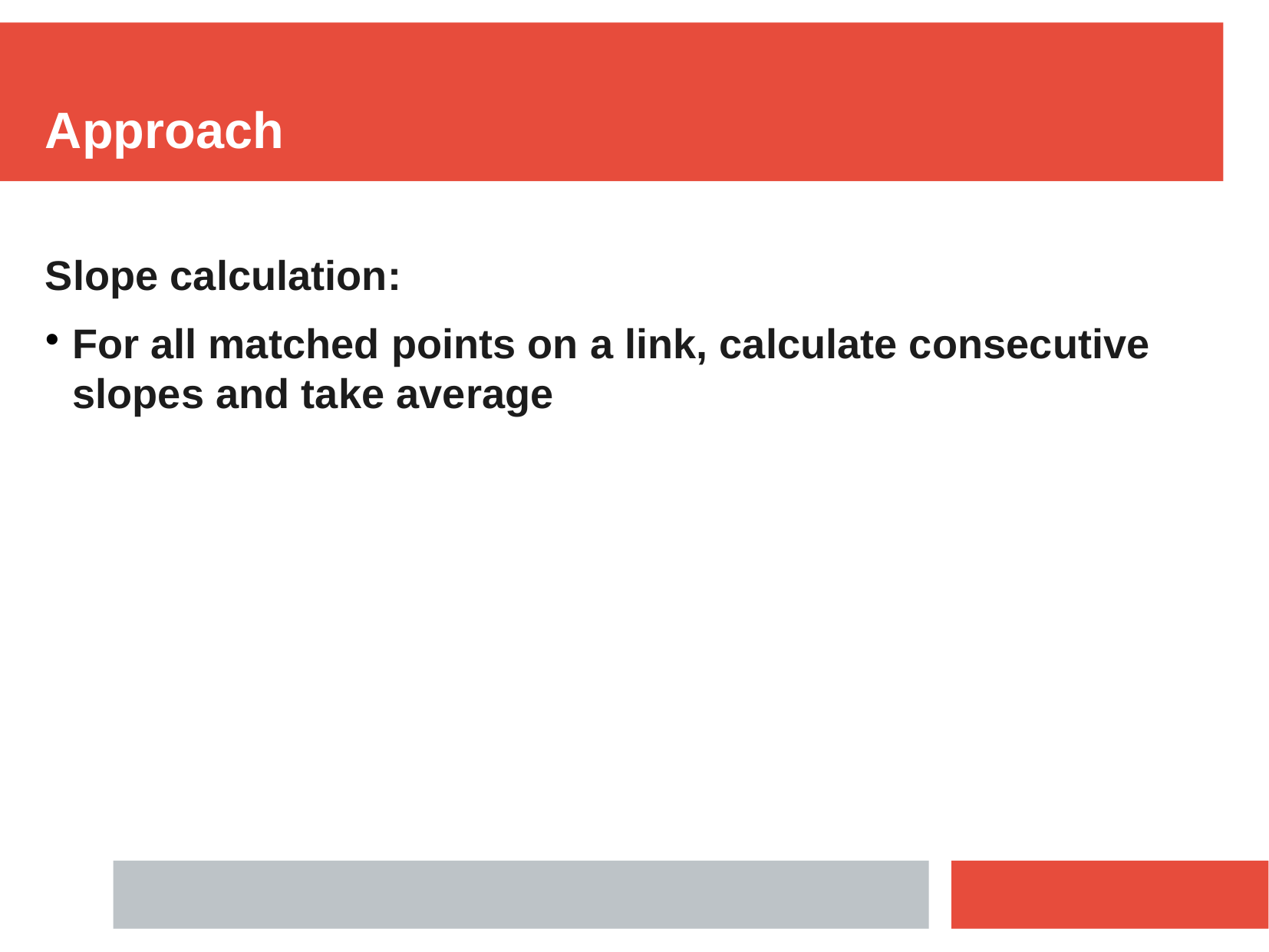

Approach
Slope calculation:
For all matched points on a link, calculate consecutive slopes and take average